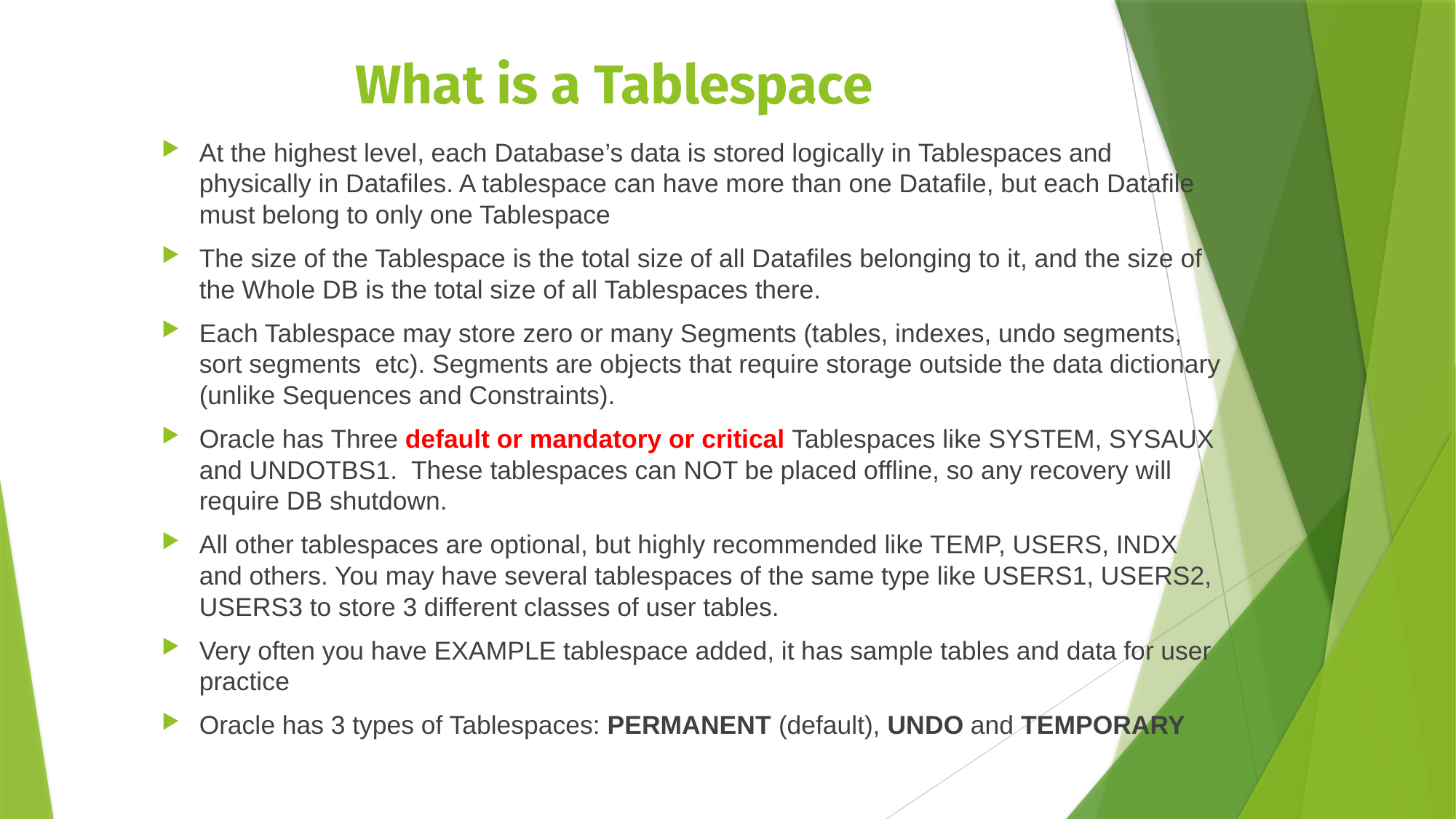

# What is a Tablespace
At the highest level, each Database’s data is stored logically in Tablespaces and physically in Datafiles. A tablespace can have more than one Datafile, but each Datafile must belong to only one Tablespace
The size of the Tablespace is the total size of all Datafiles belonging to it, and the size of the Whole DB is the total size of all Tablespaces there.
Each Tablespace may store zero or many Segments (tables, indexes, undo segments, sort segments  etc). Segments are objects that require storage outside the data dictionary (unlike Sequences and Constraints).
Oracle has Three default or mandatory or critical Tablespaces like SYSTEM, SYSAUX and UNDOTBS1.  These tablespaces can NOT be placed offline, so any recovery will require DB shutdown.
All other tablespaces are optional, but highly recommended like TEMP, USERS, INDX and others. You may have several tablespaces of the same type like USERS1, USERS2, USERS3 to store 3 different classes of user tables.
Very often you have EXAMPLE tablespace added, it has sample tables and data for user practice
Oracle has 3 types of Tablespaces: PERMANENT (default), UNDO and TEMPORARY